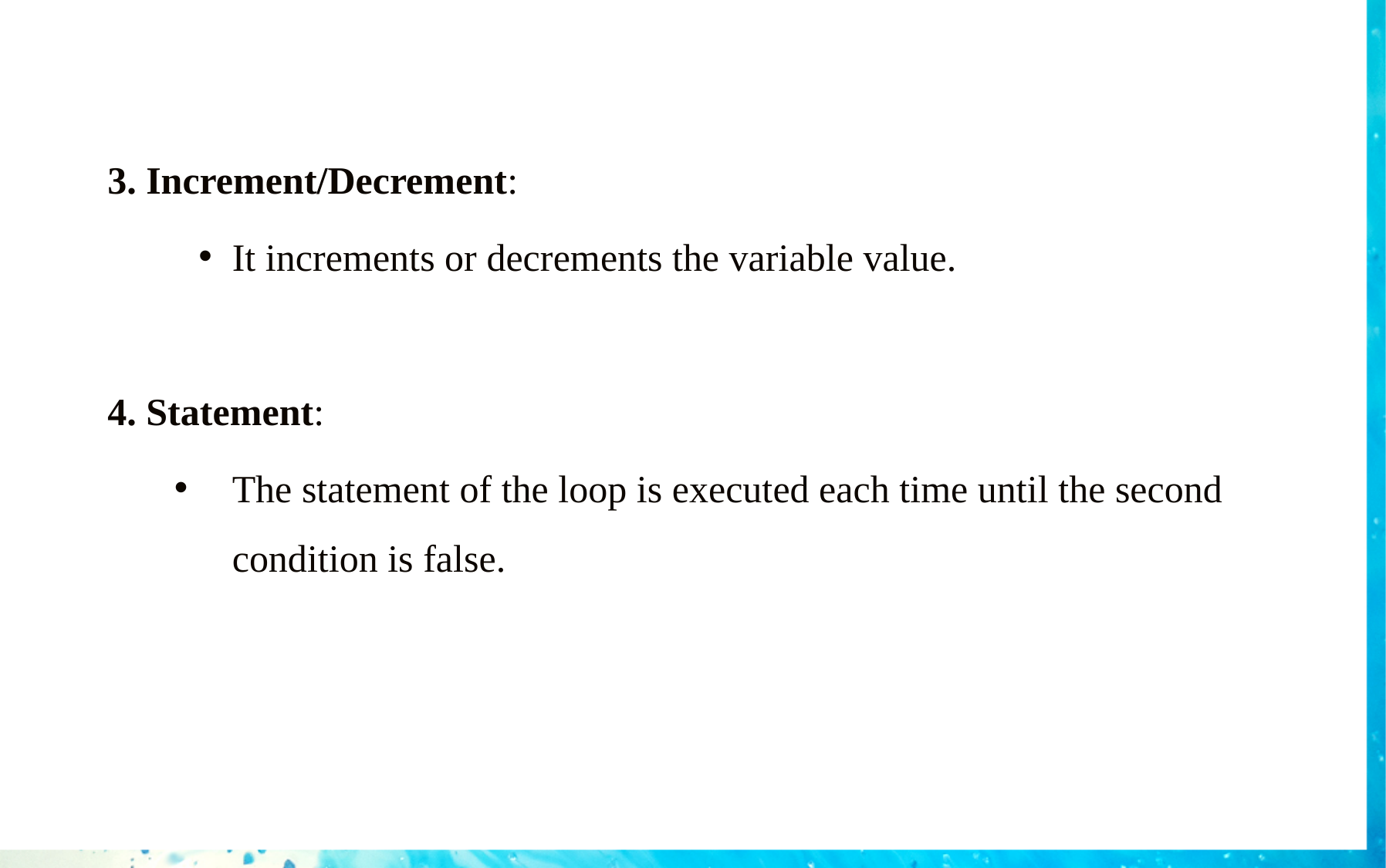

3. Increment/Decrement:
It increments or decrements the variable value.

4. Statement:
The statement of the loop is executed each time until the second condition is false.